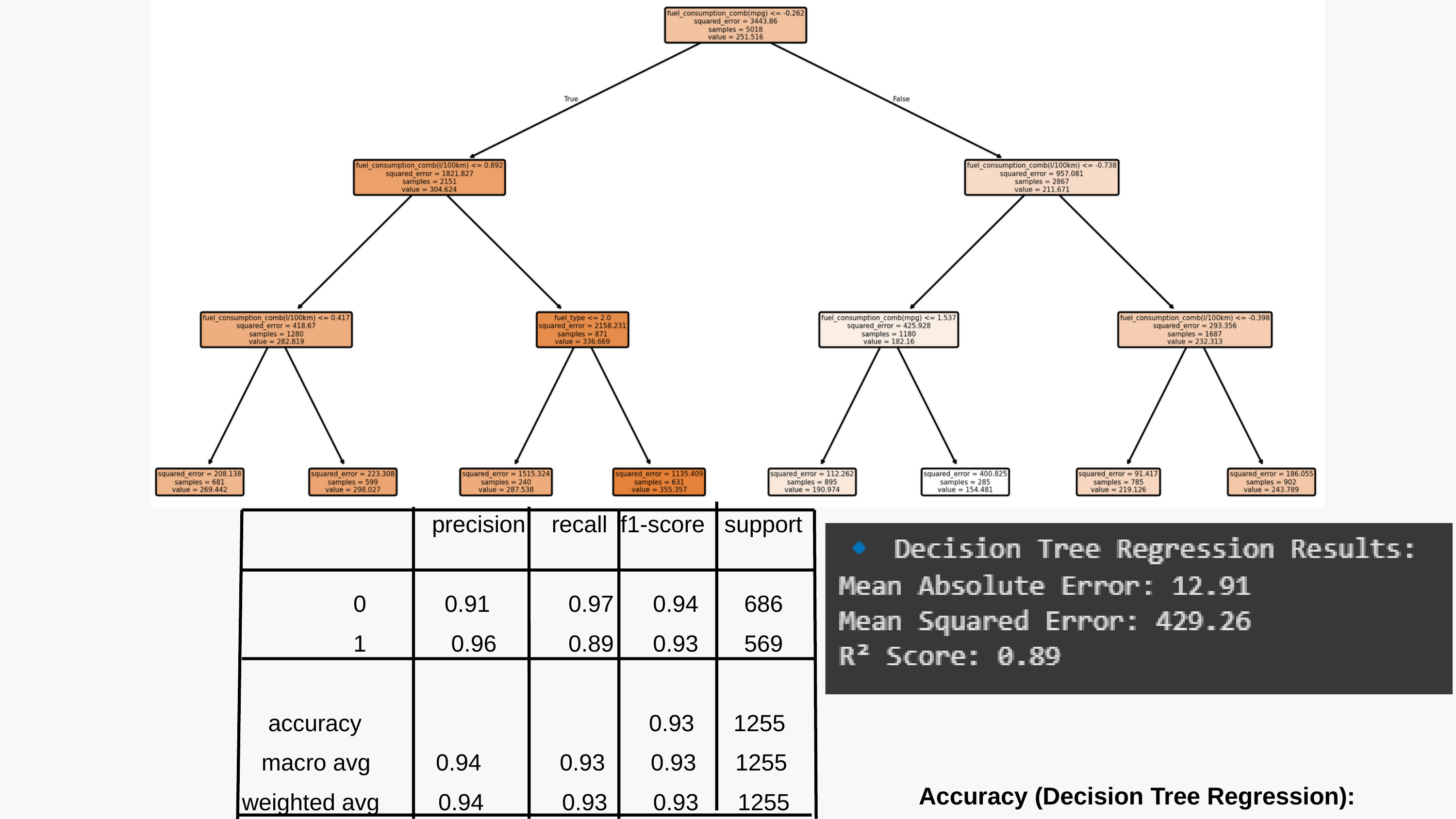

precision    recall  f1-score   support

                 0            0.91            0.97      0.94       686
                 1             0.96           0.89      0.93       569

    accuracy                                            0.93      1255
   macro avg          0.94            0.93       0.93      1255
weighted avg         0.94            0.93       0.93      1255

Accuracy (Decision Tree Regression): 0.934661